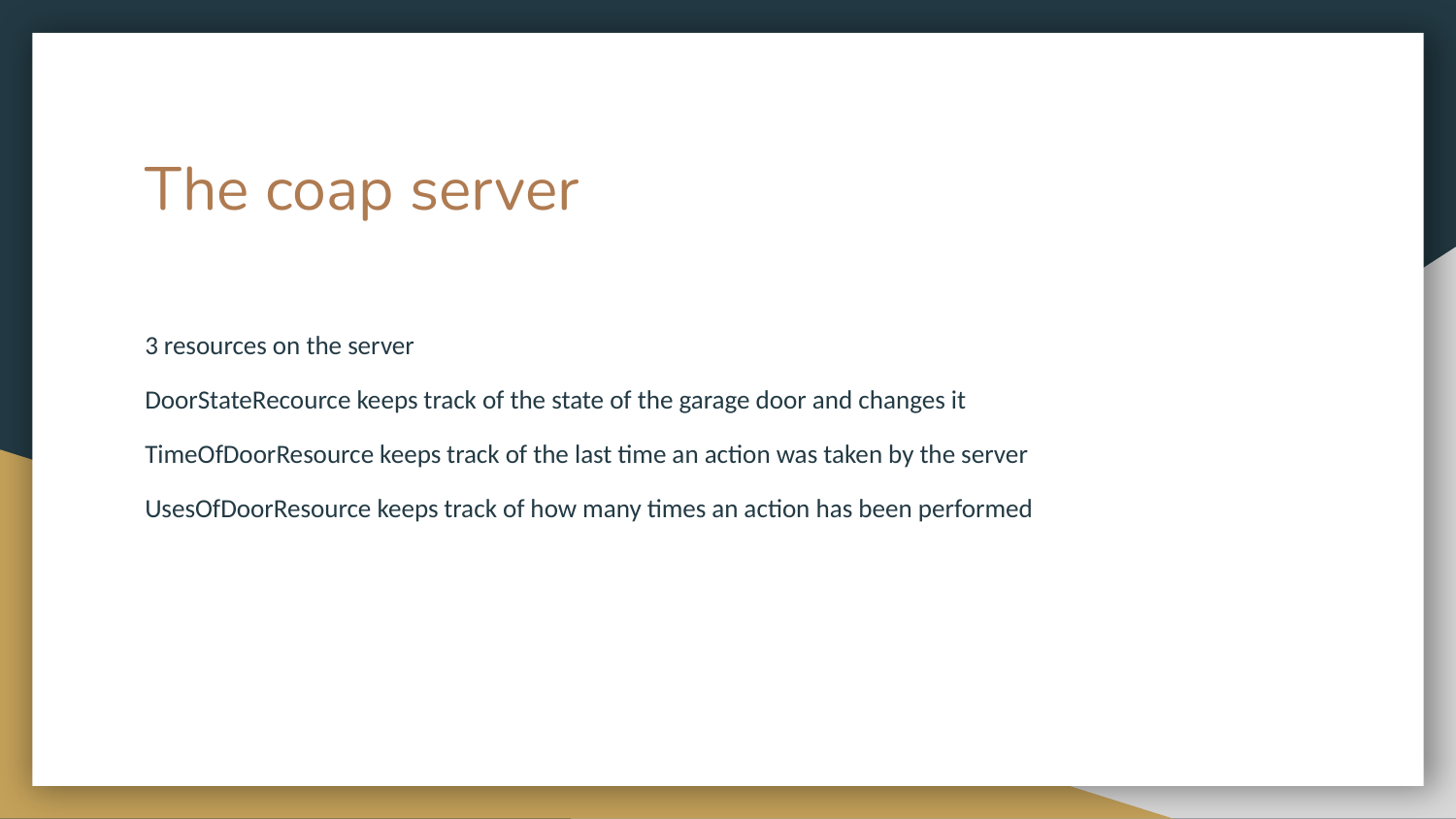

# The coap server
3 resources on the server
DoorStateRecource keeps track of the state of the garage door and changes it
TimeOfDoorResource keeps track of the last time an action was taken by the server
UsesOfDoorResource keeps track of how many times an action has been performed